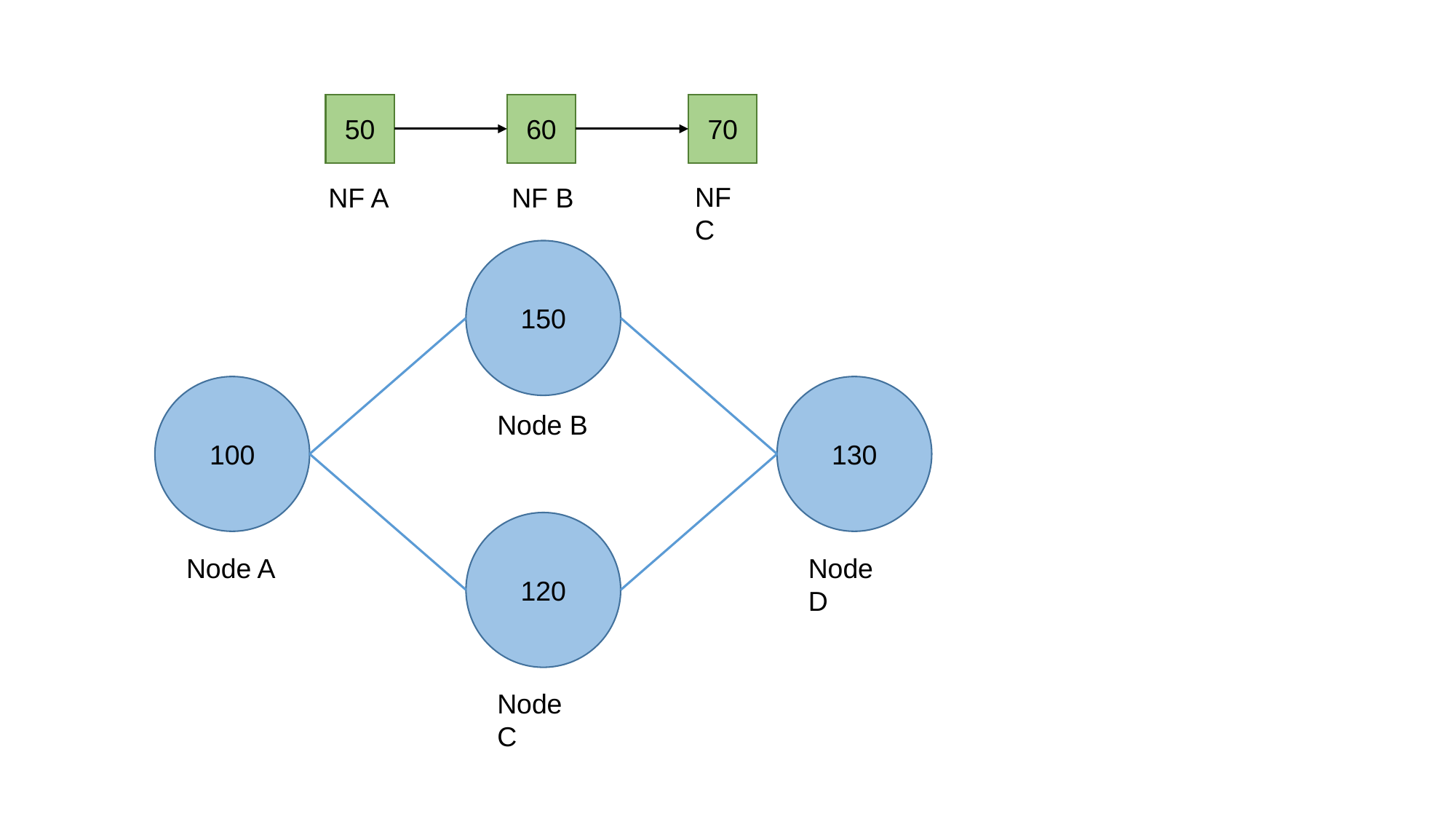

50
60
70
NF C
NF A
NF B
150
100
130
120
Node B
Node A
Node D
Node C